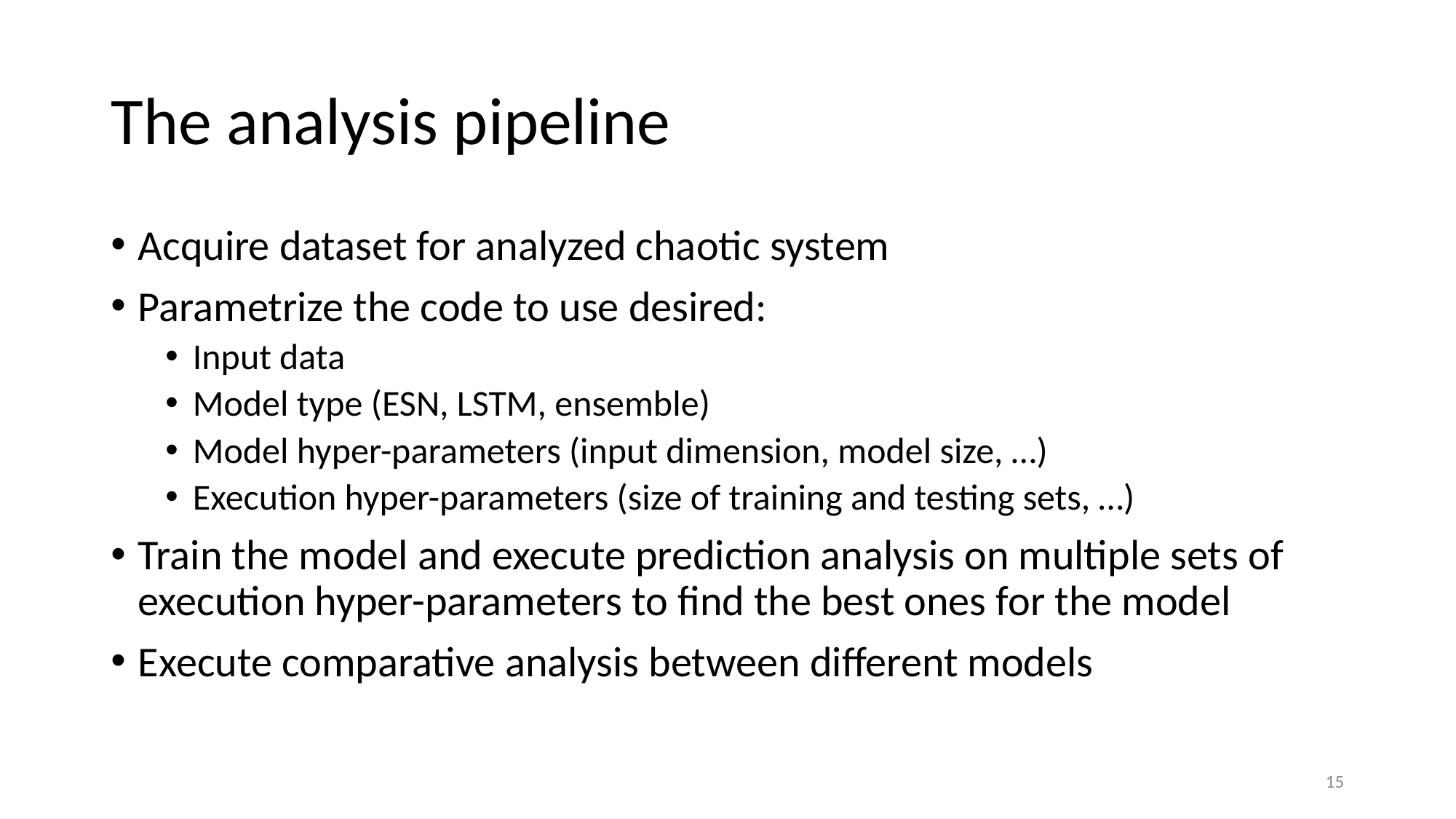

# The analysis pipeline
Acquire dataset for analyzed chaotic system
Parametrize the code to use desired:
Input data
Model type (ESN, LSTM, ensemble)
Model hyper-parameters (input dimension, model size, …)
Execution hyper-parameters (size of training and testing sets, …)
Train the model and execute prediction analysis on multiple sets of execution hyper-parameters to find the best ones for the model
Execute comparative analysis between different models
15